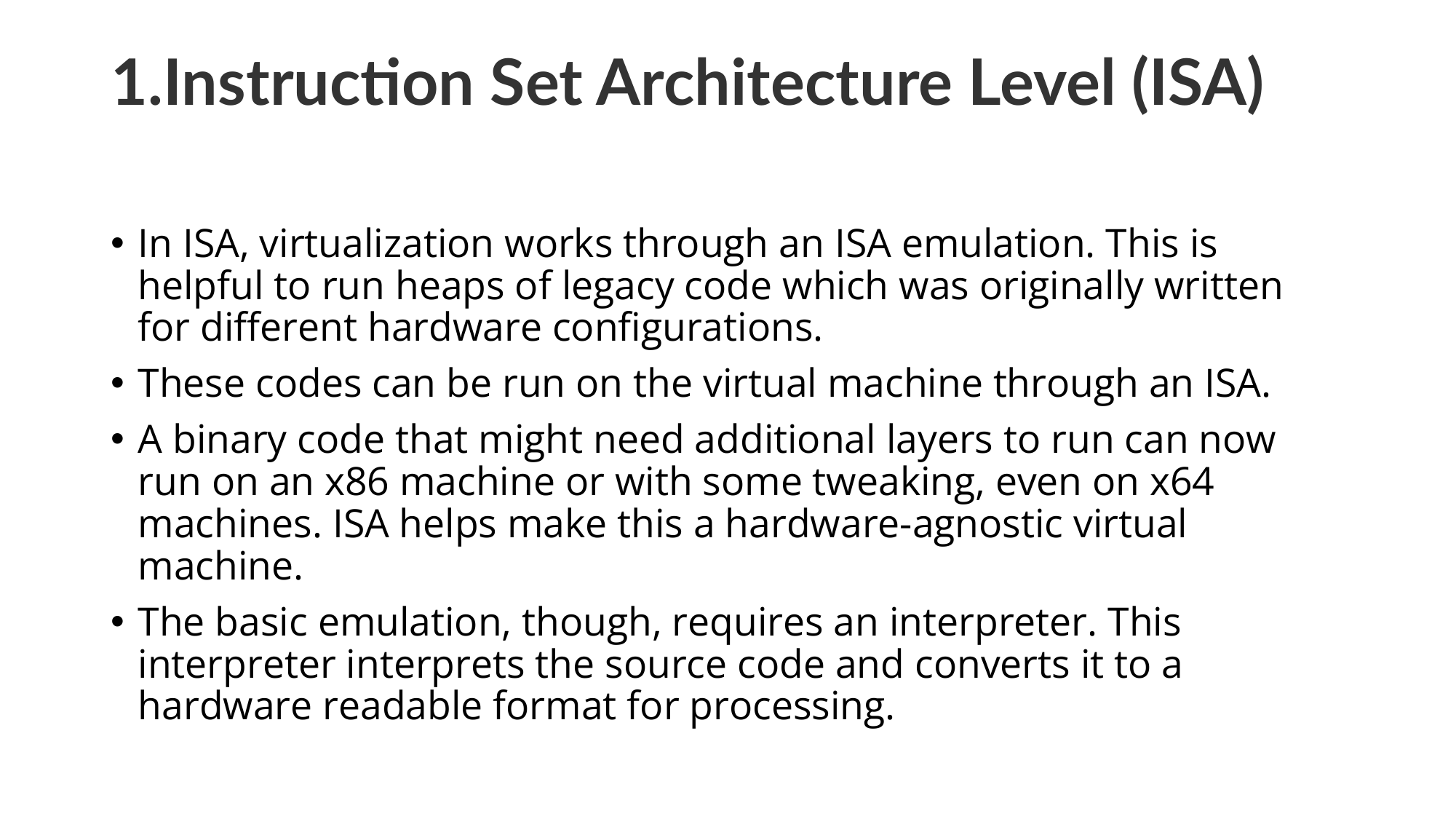

# 1.Instruction Set Architecture Level (ISA)
In ISA, virtualization works through an ISA emulation. This is helpful to run heaps of legacy code which was originally written for different hardware configurations.
These codes can be run on the virtual machine through an ISA.
A binary code that might need additional layers to run can now run on an x86 machine or with some tweaking, even on x64 machines. ISA helps make this a hardware-agnostic virtual machine.
The basic emulation, though, requires an interpreter. This interpreter interprets the source code and converts it to a hardware readable format for processing.